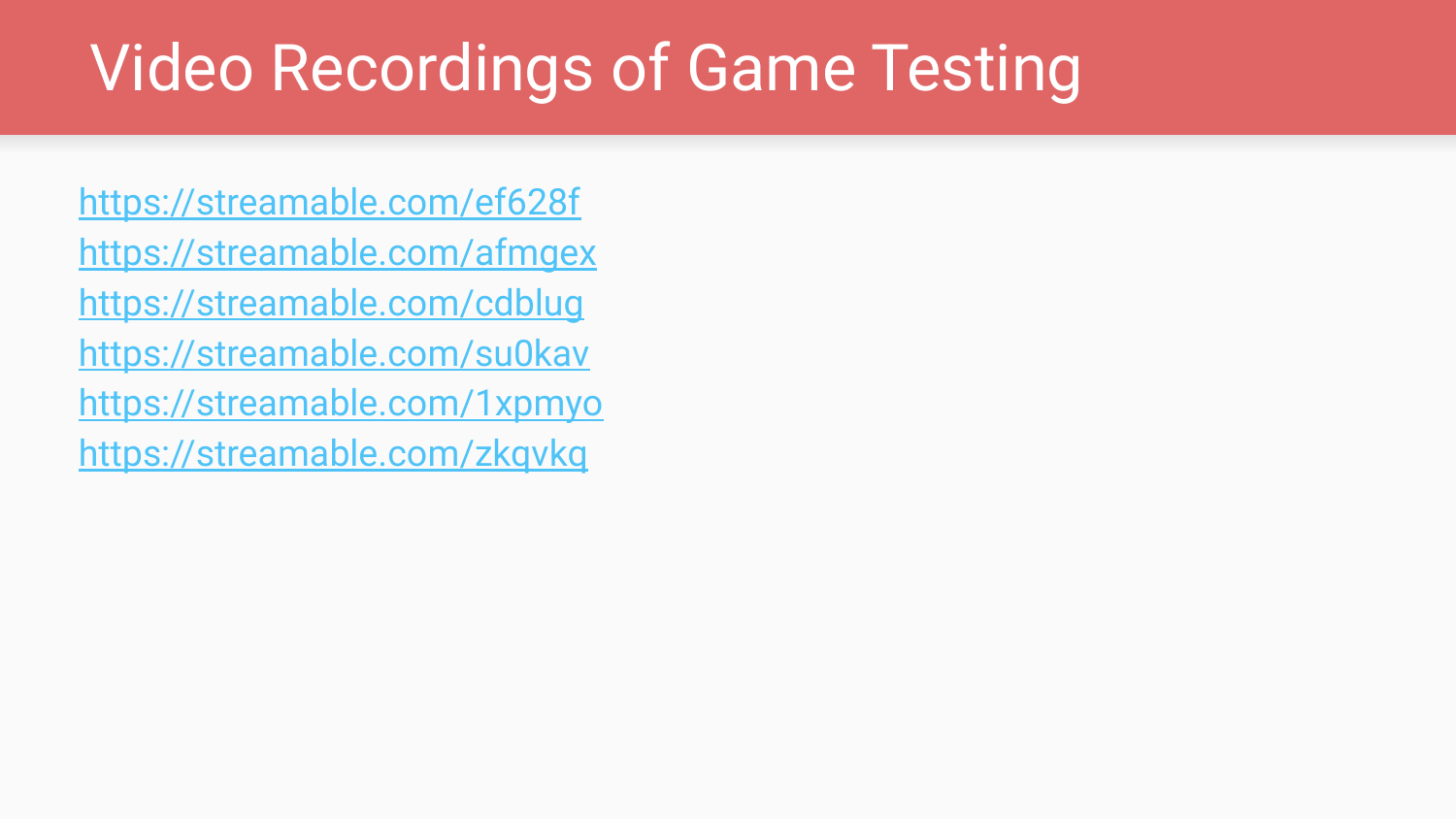

# Video Recordings of Game Testing
https://streamable.com/ef628f
https://streamable.com/afmgex
https://streamable.com/cdblug
https://streamable.com/su0kav
https://streamable.com/1xpmyo
https://streamable.com/zkqvkq